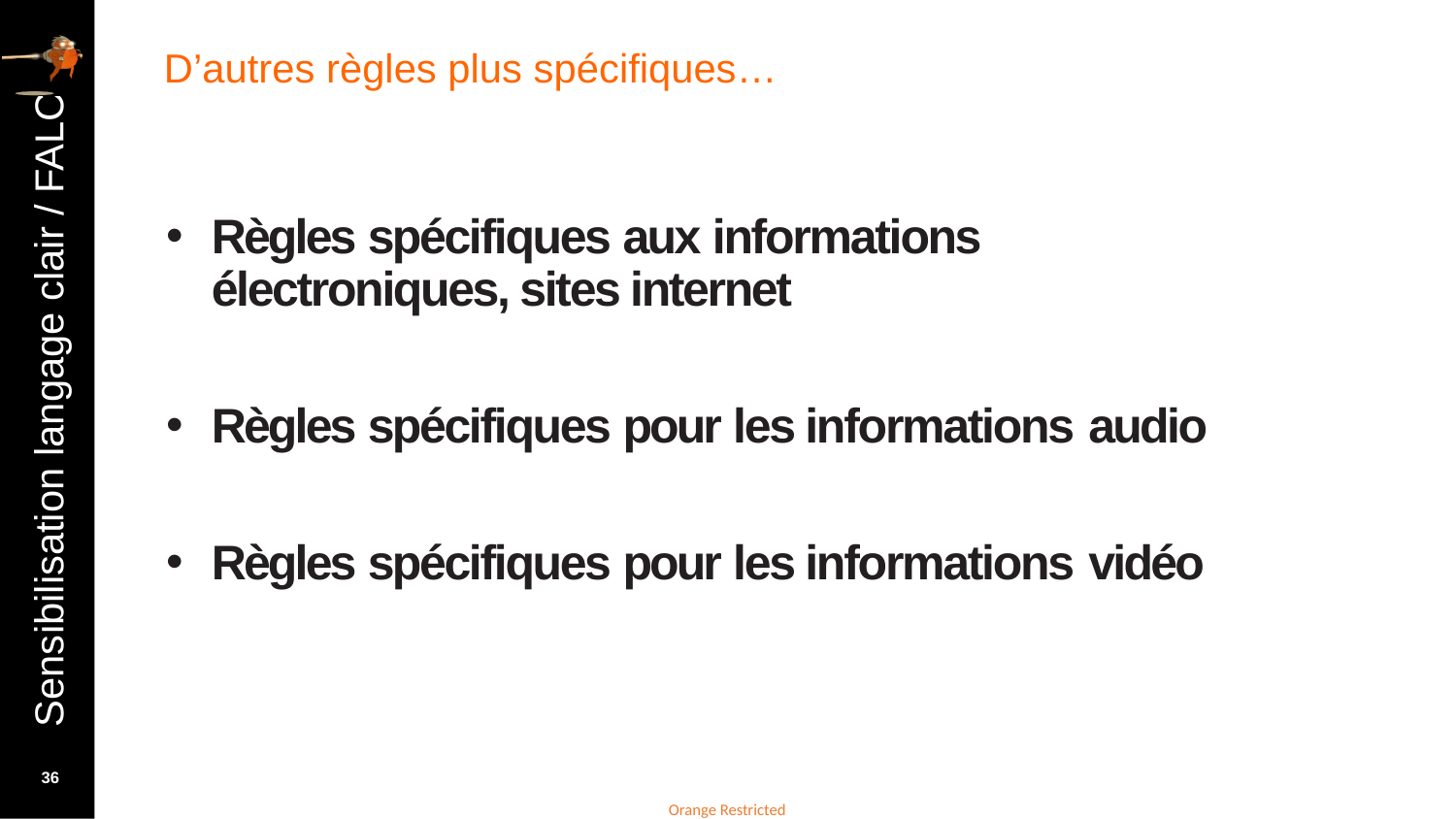

# D’autres règles plus spécifiques…
Règles spécifiques aux informations électroniques, sites internet

Règles spécifiques pour les informations audio

Règles spécifiques pour les informations vidéo